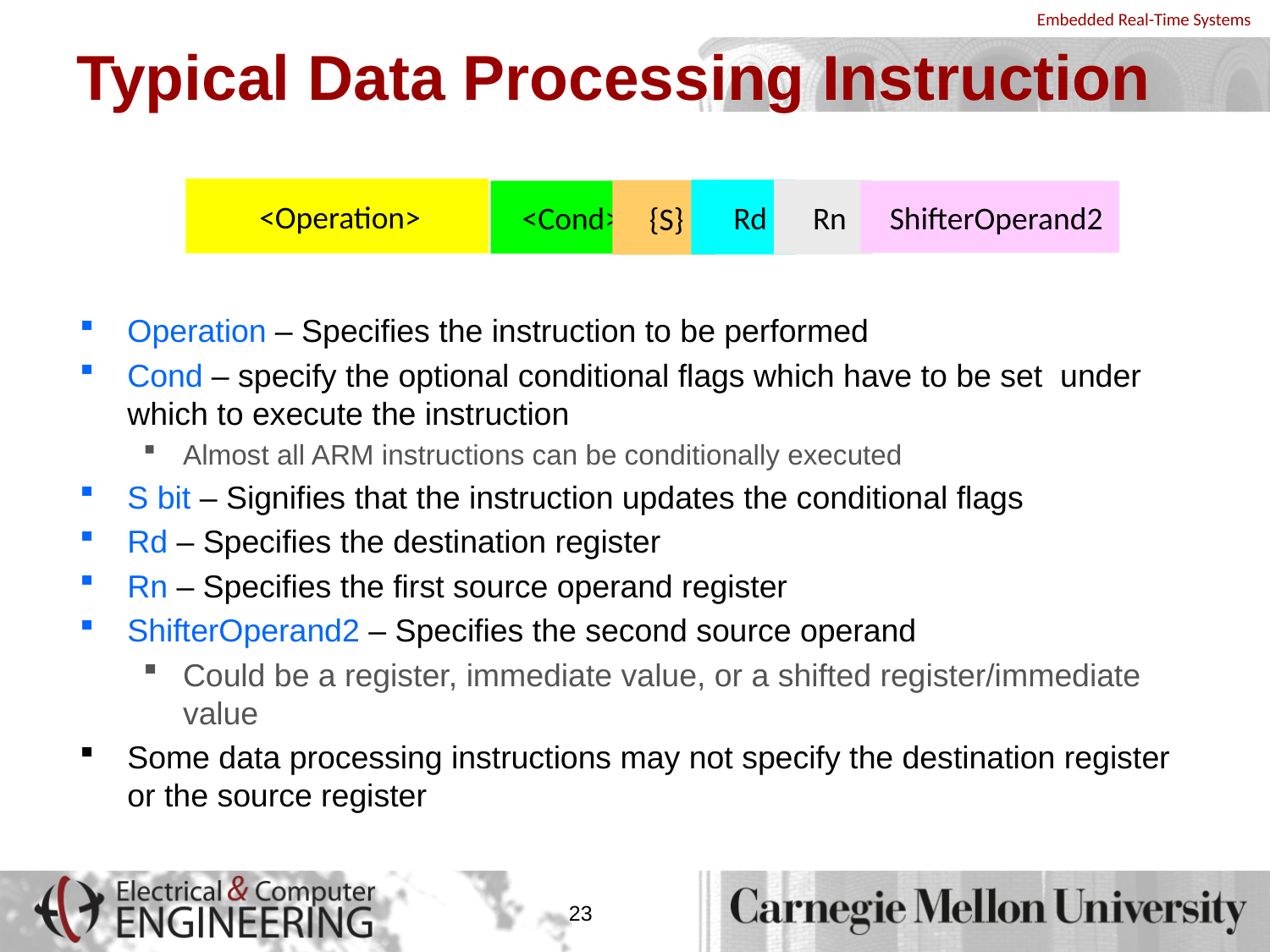

# Typical Data Processing Instruction
<Operation>
Rd
Rn
{S}
<Cond>
ShifterOperand2
Operation – Specifies the instruction to be performed
Cond – specify the optional conditional flags which have to be set  under which to execute the instruction
Almost all ARM instructions can be conditionally executed
S bit – Signifies that the instruction updates the conditional flags
Rd – Specifies the destination register
Rn – Specifies the first source operand register
ShifterOperand2 – Specifies the second source operand
Could be a register, immediate value, or a shifted register/immediate value
Some data processing instructions may not specify the destination register or the source register

23